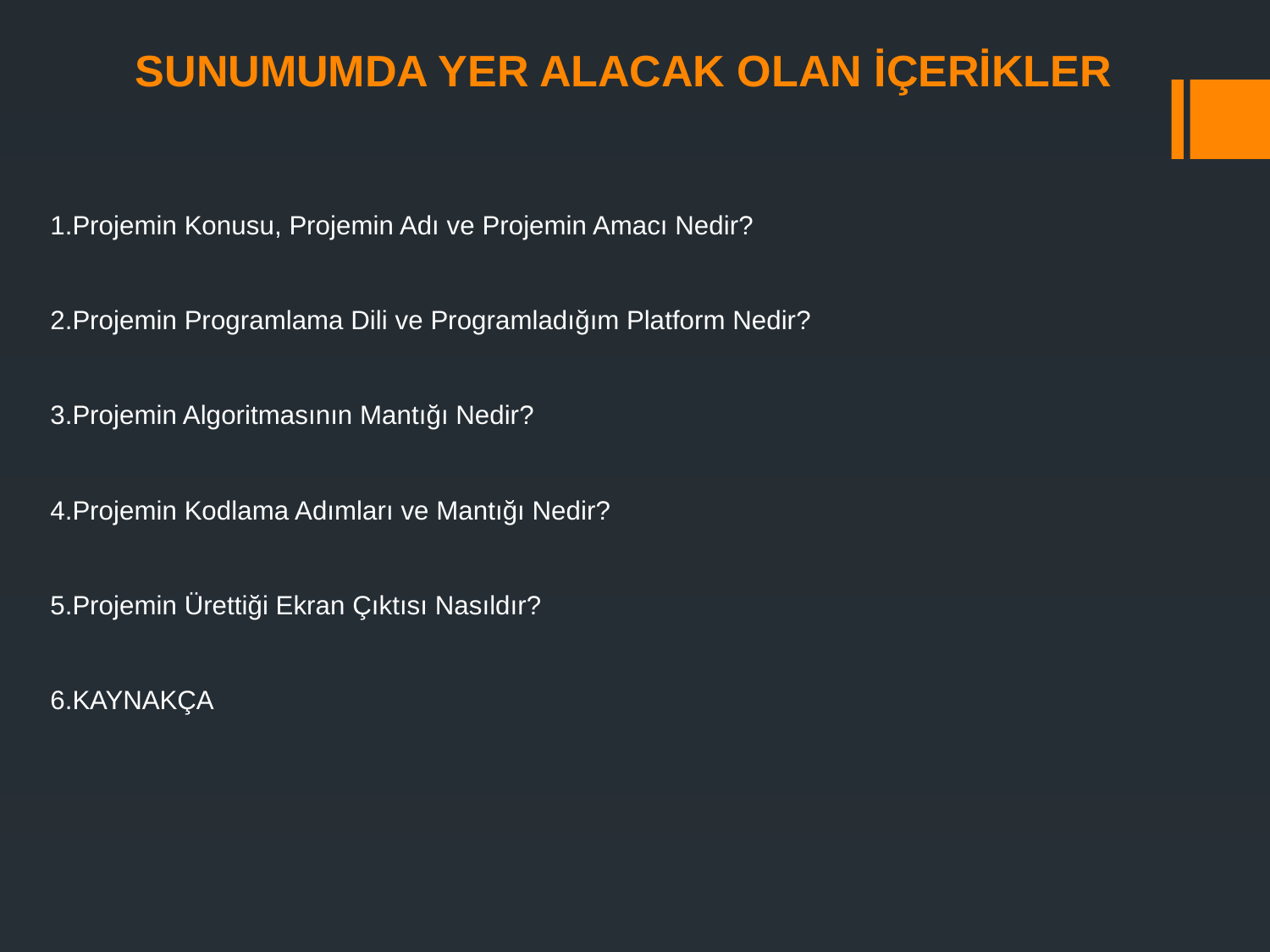

SUNUMUMDA YER ALACAK OLAN İÇERİKLER
1.Projemin Konusu, Projemin Adı ve Projemin Amacı Nedir?

2.Projemin Programlama Dili ve Programladığım Platform Nedir?

3.Projemin Algoritmasının Mantığı Nedir?

4.Projemin Kodlama Adımları ve Mantığı Nedir?

5.Projemin Ürettiği Ekran Çıktısı Nasıldır?

6.KAYNAKÇA